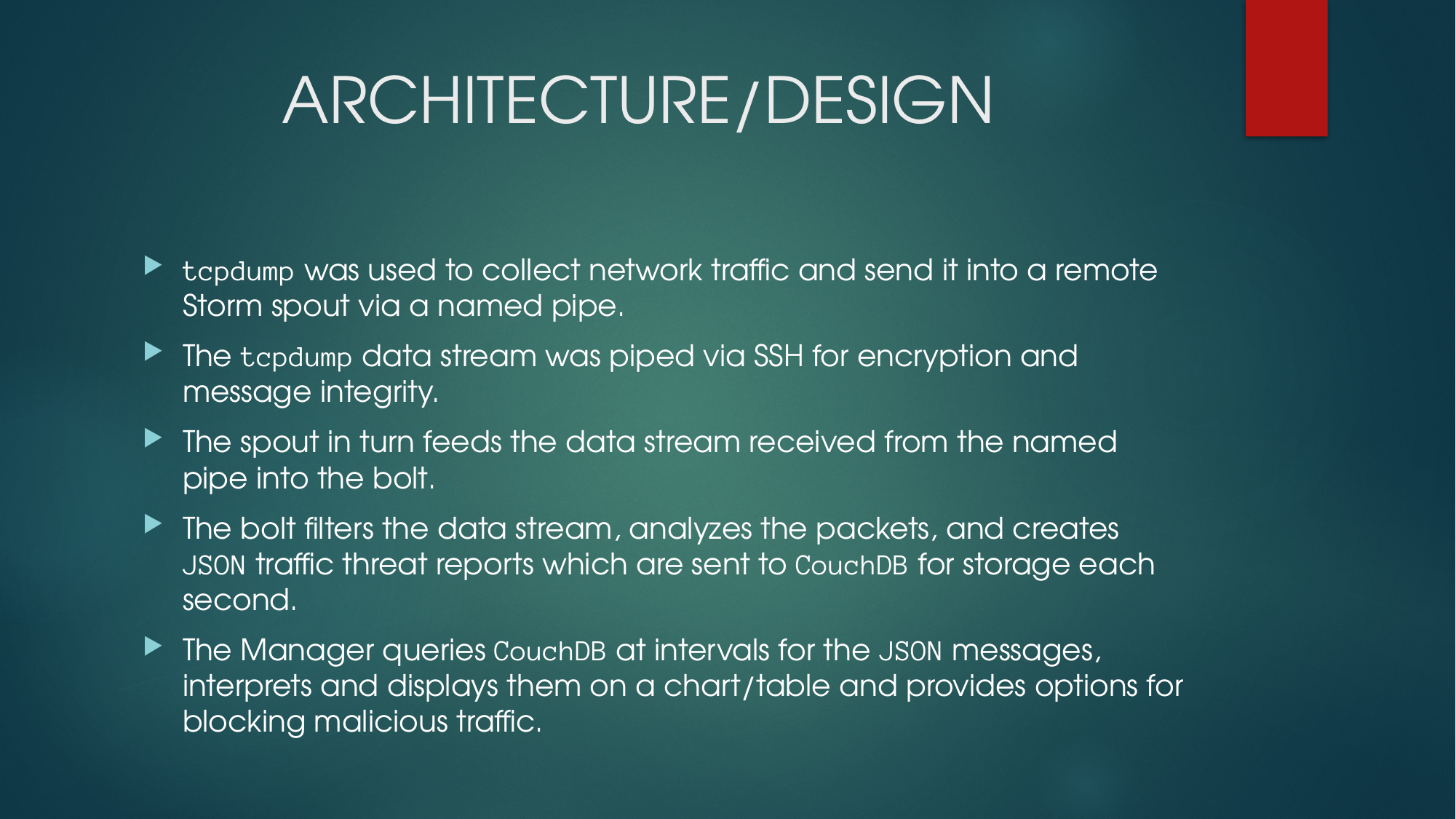

# ARCHITECTURE/DESIGN
tcpdump was used to collect network traffic and send it into a remote Storm spout via a named pipe.
The tcpdump data stream was piped via SSH for encryption and message integrity.
The spout in turn feeds the data stream received from the named pipe into the bolt.
The bolt filters the data stream, analyzes the packets, and creates JSON traffic threat reports which are sent to CouchDB for storage each second.
The Manager queries CouchDB at intervals for the JSON messages, interprets and displays them on a chart/table and provides options for blocking malicious traffic.